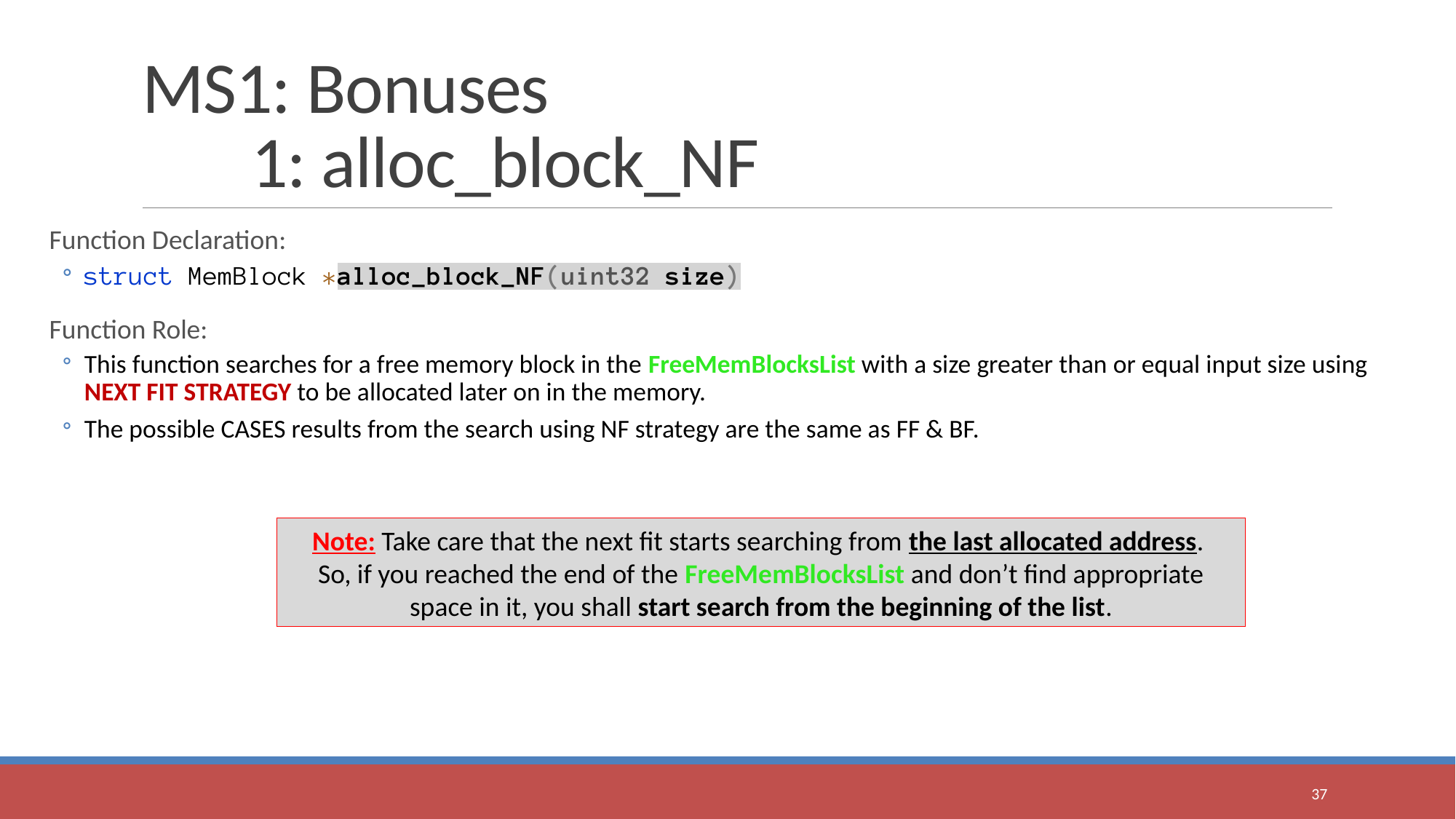

# MS1: Bonuses 1: alloc_block_NF
Function Declaration:
struct MemBlock *alloc_block_NF(uint32 size)
Function Role:
This function searches for a free memory block in the FreeMemBlocksList with a size greater than or equal input size using NEXT FIT STRATEGY to be allocated later on in the memory.
The possible CASES results from the search using NF strategy are the same as FF & BF.

Note: Take care that the next fit starts searching from the last allocated address.
So, if you reached the end of the FreeMemBlocksList and don’t find appropriate space in it, you shall start search from the beginning of the list.
37